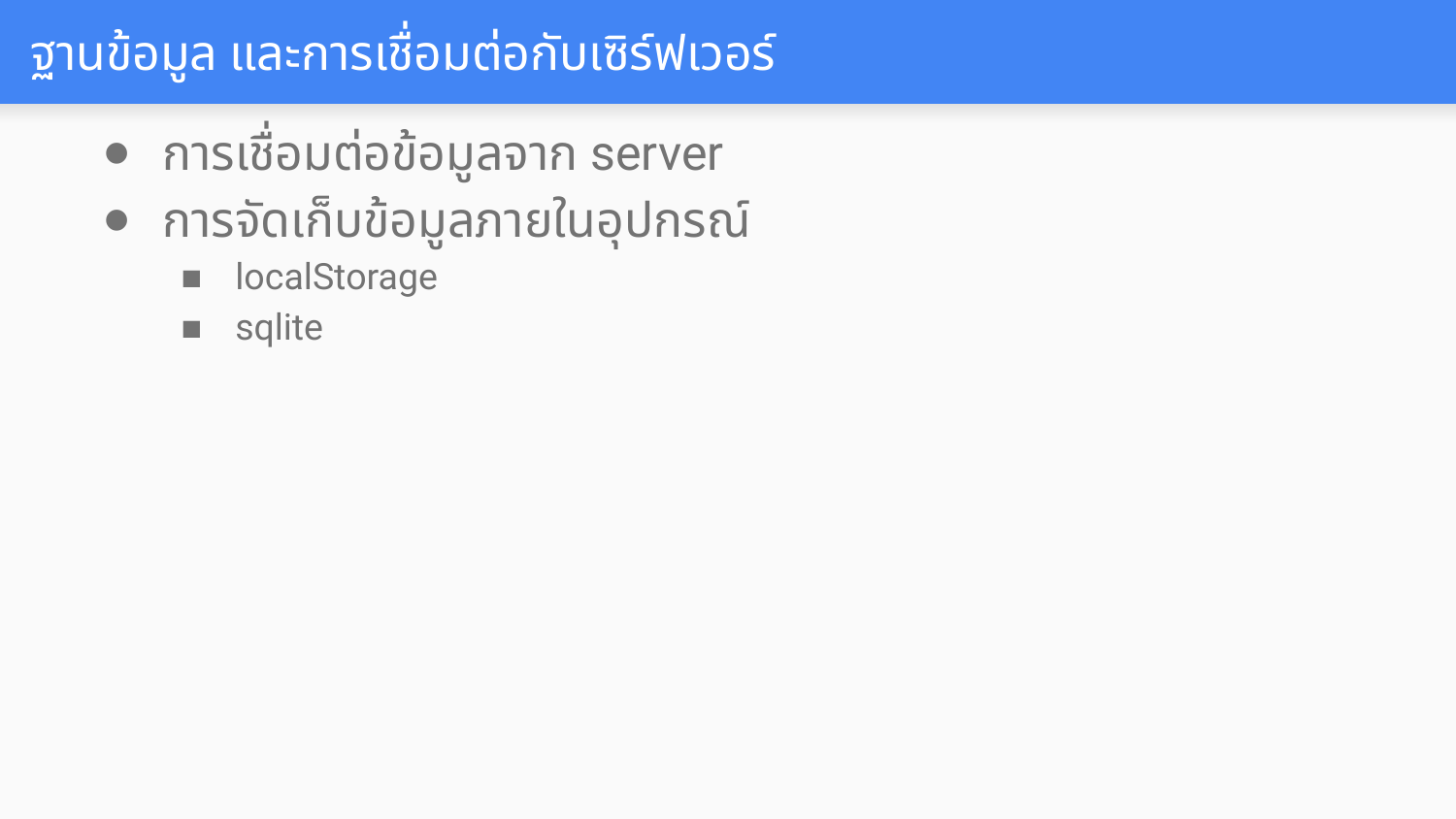

# ฐานข้อมูล และการเชื่อมต่อกับเซิร์ฟเวอร์
การเชื่อมต่อข้อมูลจาก server
การจัดเก็บข้อมูลภายในอุปกรณ์
localStorage
sqlite